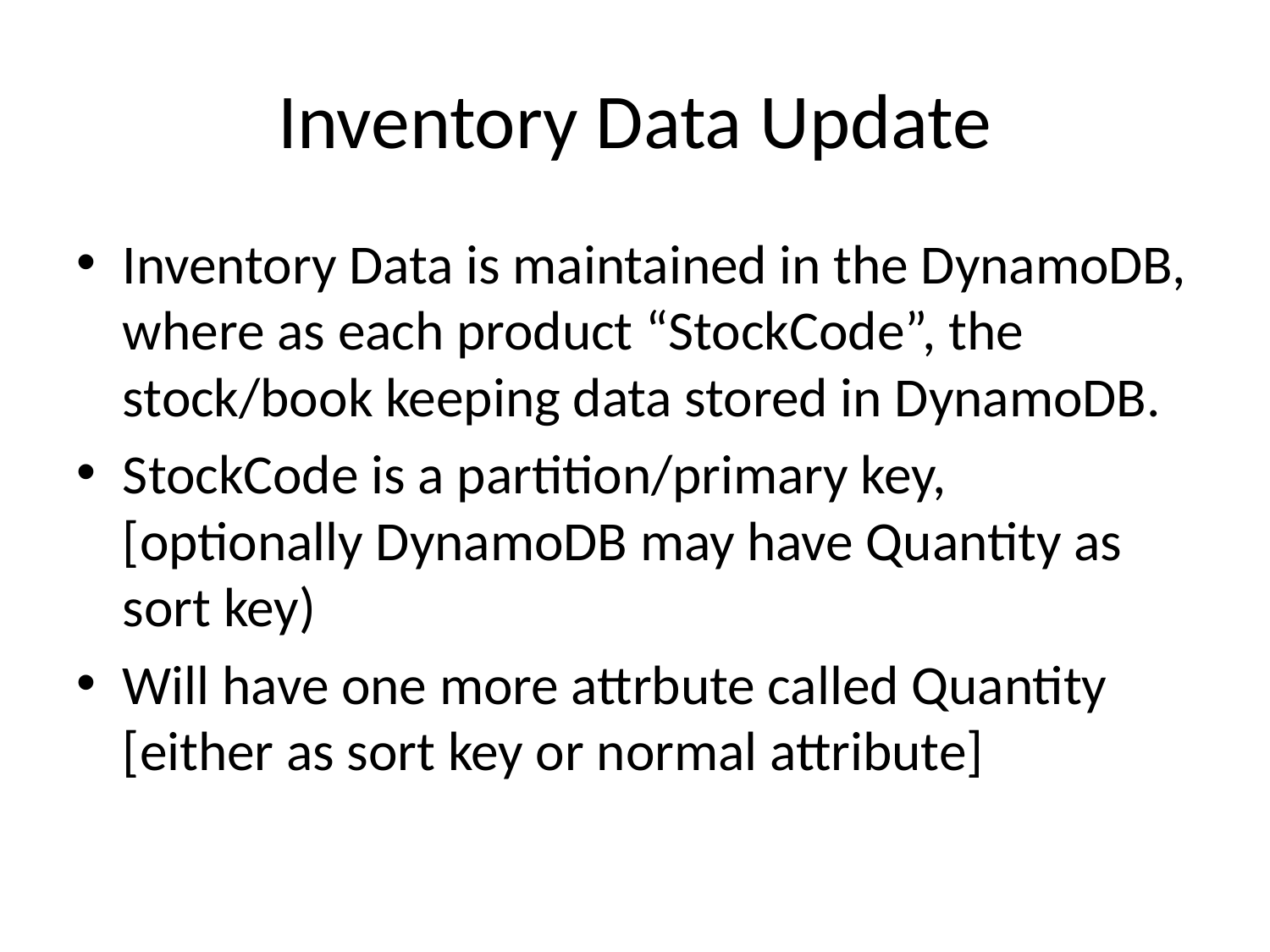

# Inventory Data Update
Inventory Data is maintained in the DynamoDB, where as each product “StockCode”, the stock/book keeping data stored in DynamoDB.
StockCode is a partition/primary key, [optionally DynamoDB may have Quantity as sort key)
Will have one more attrbute called Quantity [either as sort key or normal attribute]